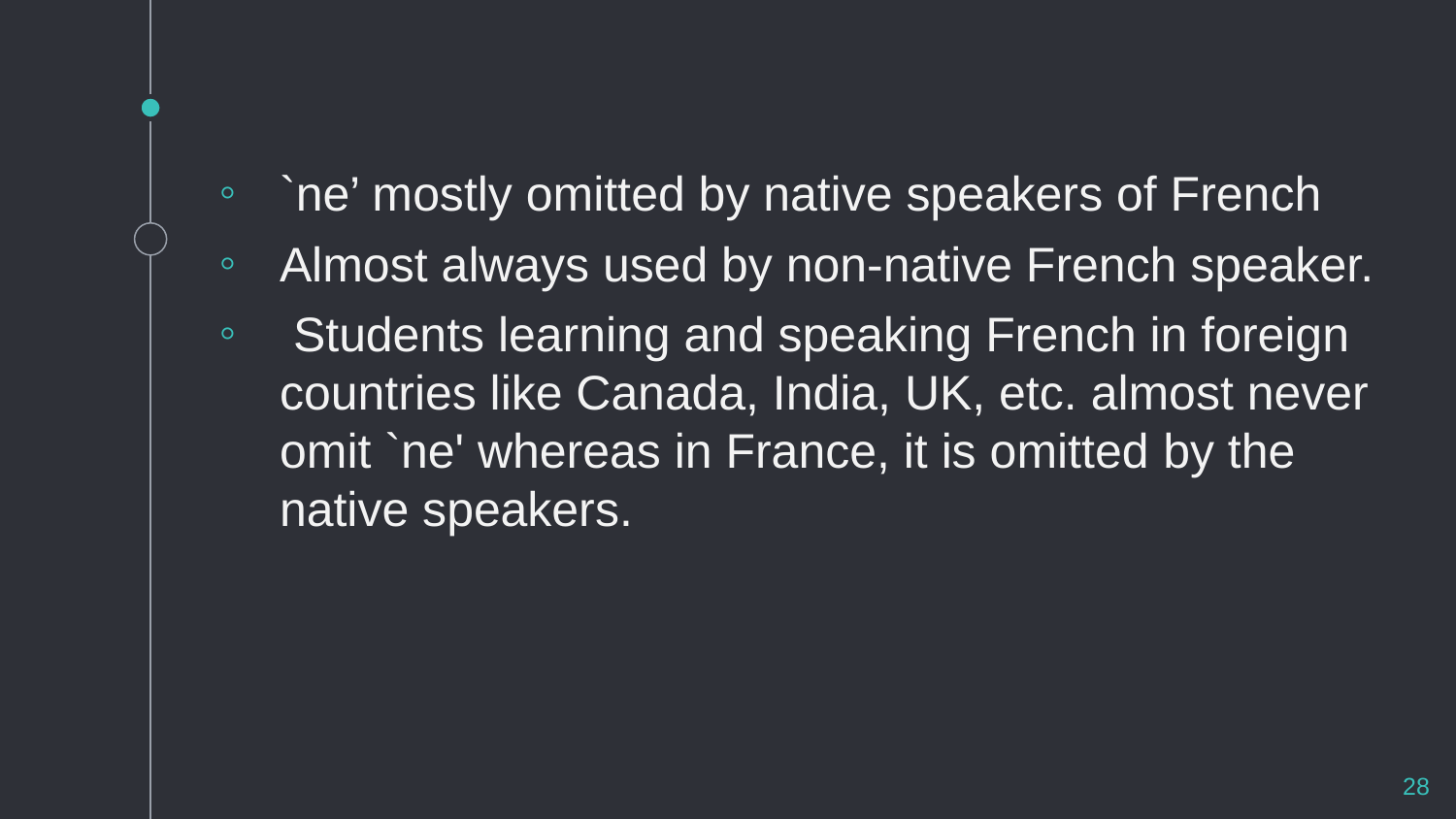

`ne’ mostly omitted by native speakers of French
Almost always used by non-native French speaker.
 Students learning and speaking French in foreign countries like Canada, India, UK, etc. almost never omit `ne' whereas in France, it is omitted by the native speakers.
28